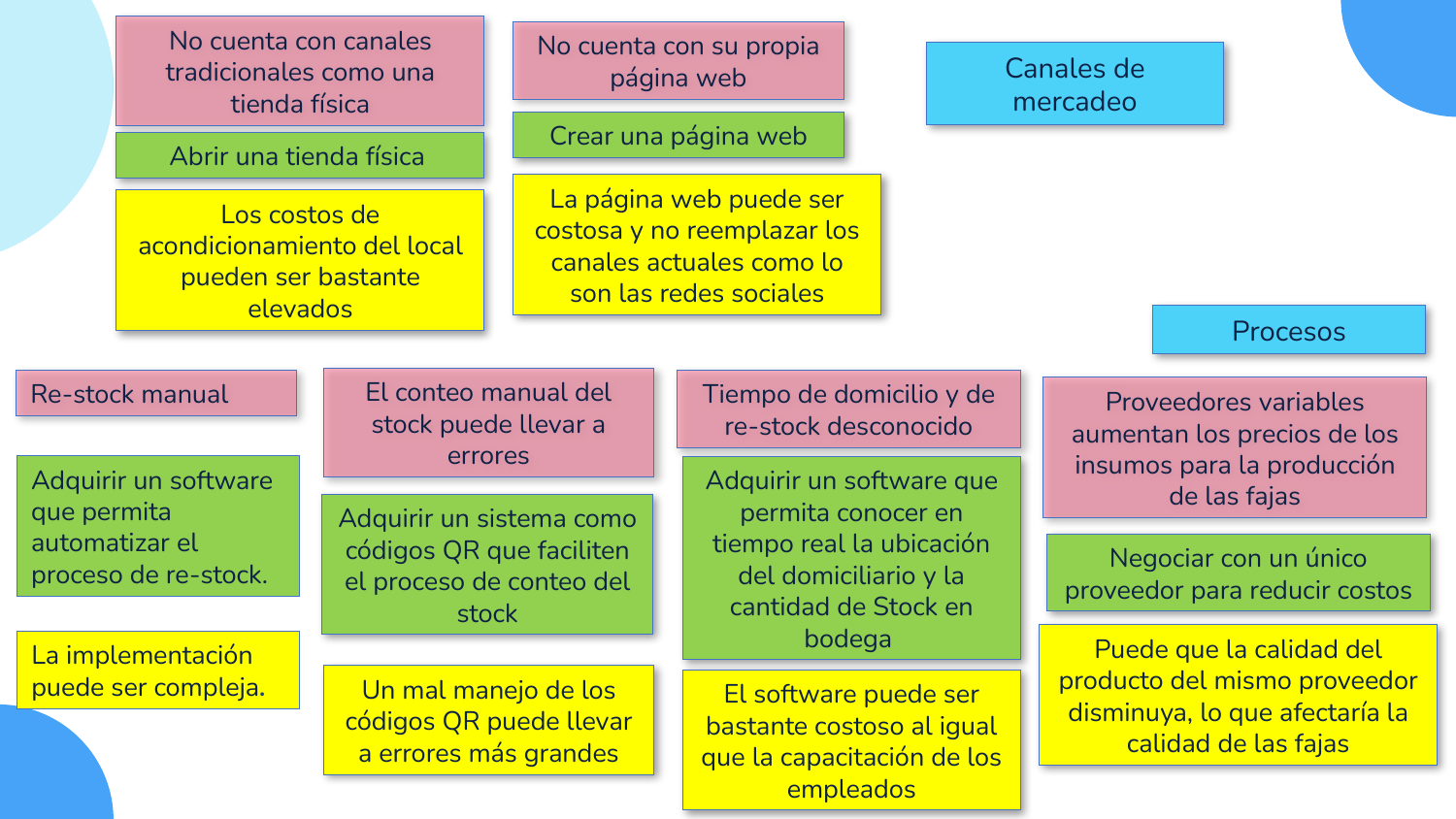

No cuenta con canales tradicionales como una tienda física
No cuenta con su propia página web
Canales de mercadeo
Crear una página web
Abrir una tienda física
La página web puede ser costosa y no reemplazar los canales actuales como lo son las redes sociales
Los costos de acondicionamiento del local pueden ser bastante elevados
Procesos
El conteo manual del stock puede llevar a errores
Re-stock manual
Tiempo de domicilio y de re-stock desconocido
Proveedores variables aumentan los precios de los insumos para la producción de las fajas
Adquirir un software que permita automatizar el proceso de re-stock.
Adquirir un software que permita conocer en tiempo real la ubicación del domiciliario y la cantidad de Stock en bodega
Adquirir un sistema como códigos QR que faciliten el proceso de conteo del stock
Negociar con un único proveedor para reducir costos
Puede que la calidad del producto del mismo proveedor disminuya, lo que afectaría la calidad de las fajas
La implementación puede ser compleja.
Un mal manejo de los códigos QR puede llevar a errores más grandes
El software puede ser bastante costoso al igual que la capacitación de los empleados